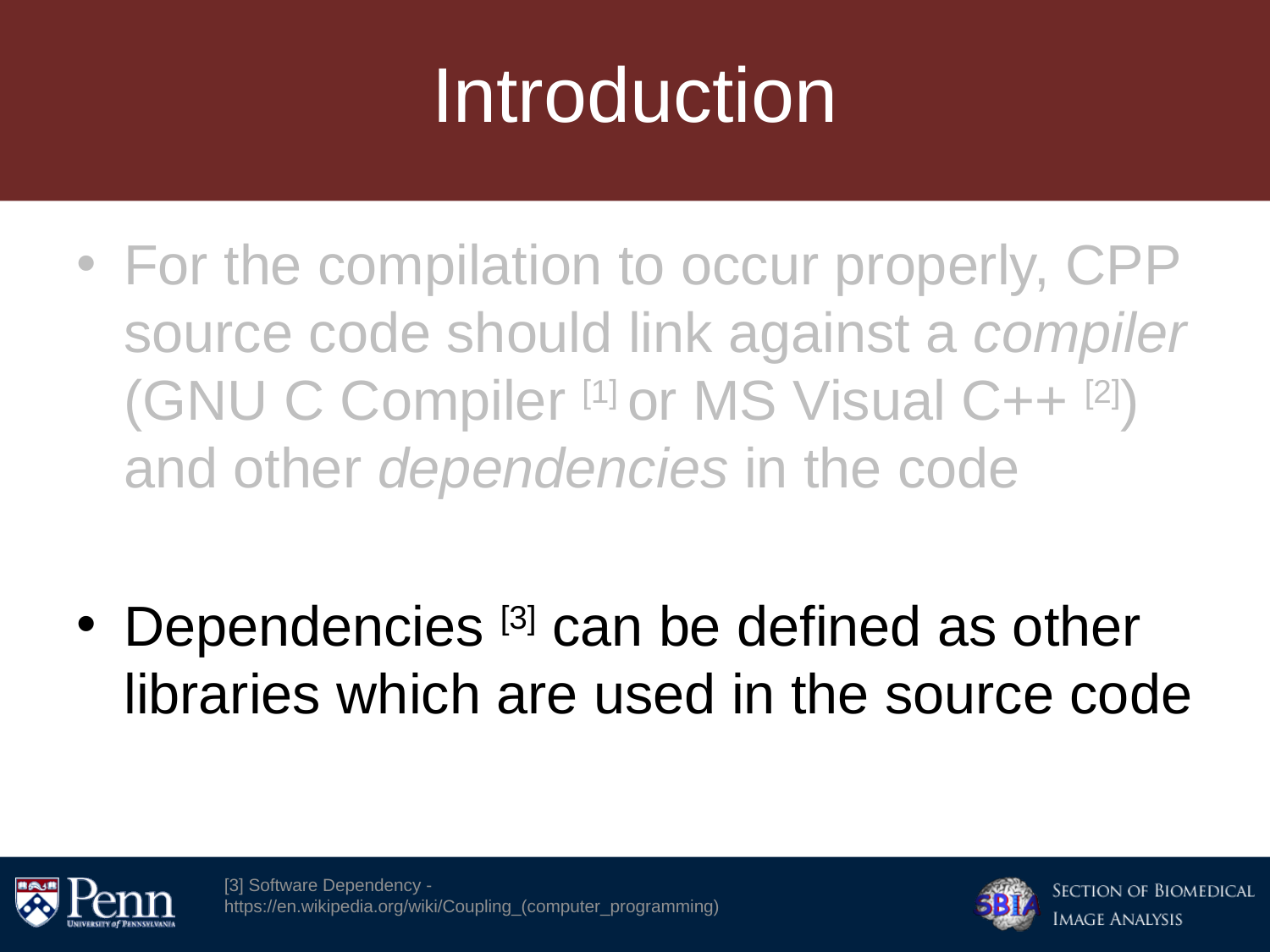

# Introduction
For the compilation to occur properly, CPP source code should link against a compiler (GNU C Compiler [1] or MS Visual C++ [2]) and other dependencies in the code

Dependencies [3] can be defined as other libraries which are used in the source code
[3] Software Dependency - https://en.wikipedia.org/wiki/Coupling_(computer_programming)